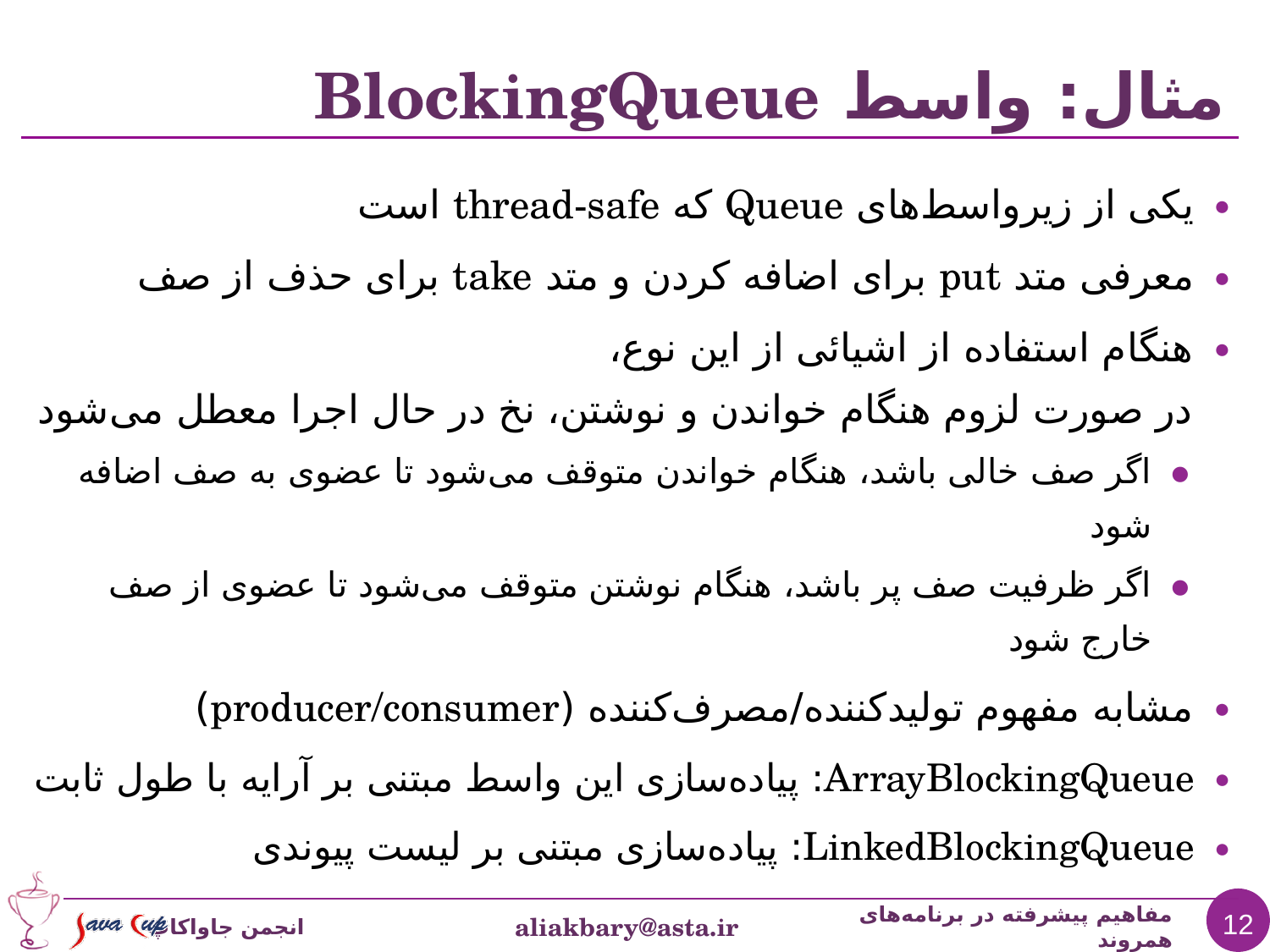

# مثال: واسط BlockingQueue
یکی از زیرواسط‌های Queue که thread-safe است
معرفی متد put برای اضافه کردن و متد take برای حذف از صف
هنگام استفاده از اشیائی از این نوع،
در صورت لزوم هنگام خواندن و نوشتن، نخ در حال اجرا معطل می‌شود
اگر صف خالی باشد، هنگام خواندن متوقف می‌شود تا عضوی به صف اضافه شود
اگر ظرفیت صف پر باشد، هنگام نوشتن متوقف می‌شود تا عضوی از صف خارج شود
مشابه مفهوم تولیدکننده/مصرف‌کننده (producer/consumer)
ArrayBlockingQueue: پیاده‌سازی این واسط مبتنی بر آرایه با طول ثابت
LinkedBlockingQueue: پیاده‌سازی مبتنی بر لیست پیوندی